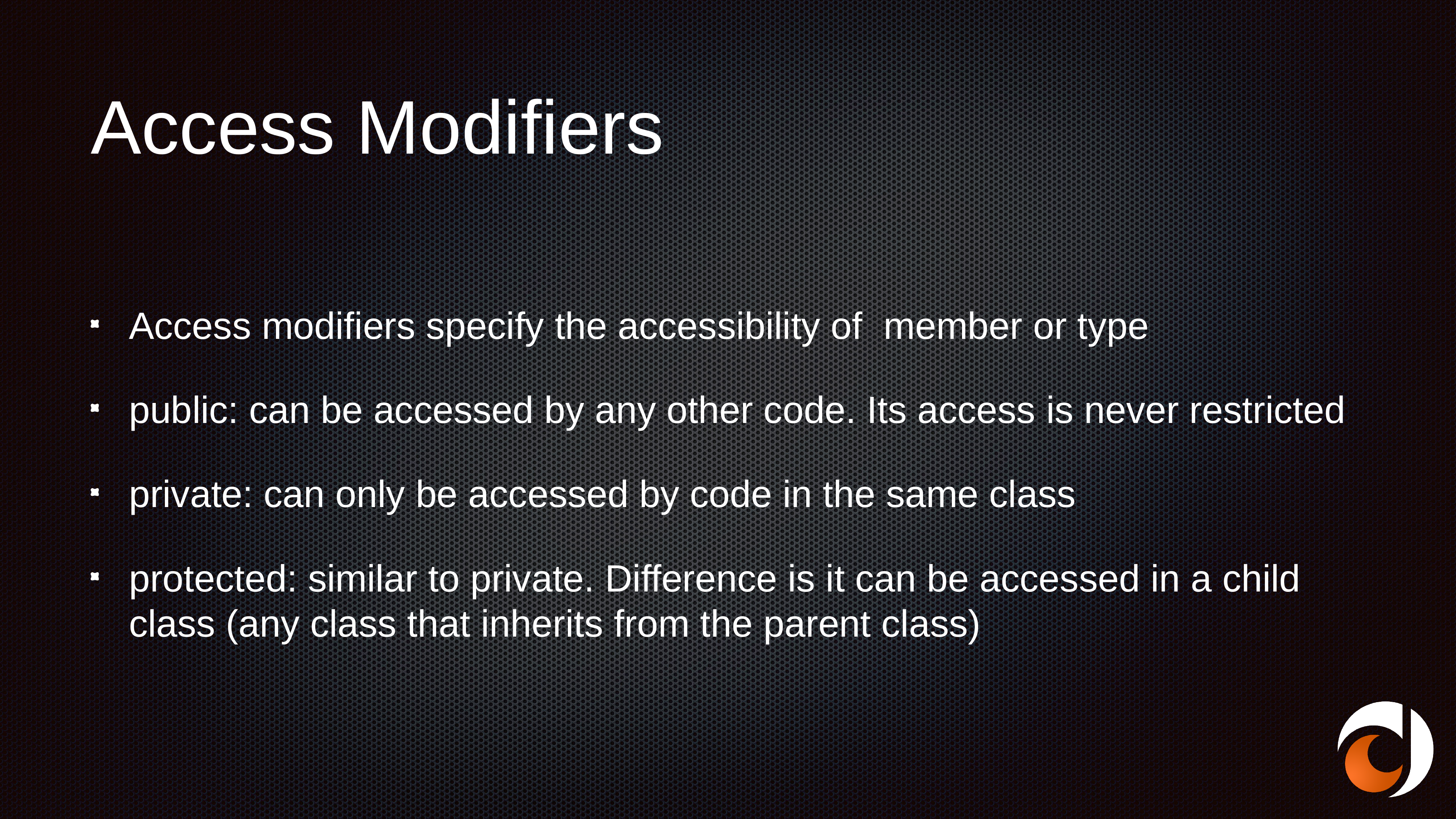

# Access Modifiers
Access modifiers specify the accessibility of  member or type
public: can be accessed by any other code. Its access is never restricted
private: can only be accessed by code in the same class
protected: similar to private. Difference is it can be accessed in a child class (any class that inherits from the parent class)